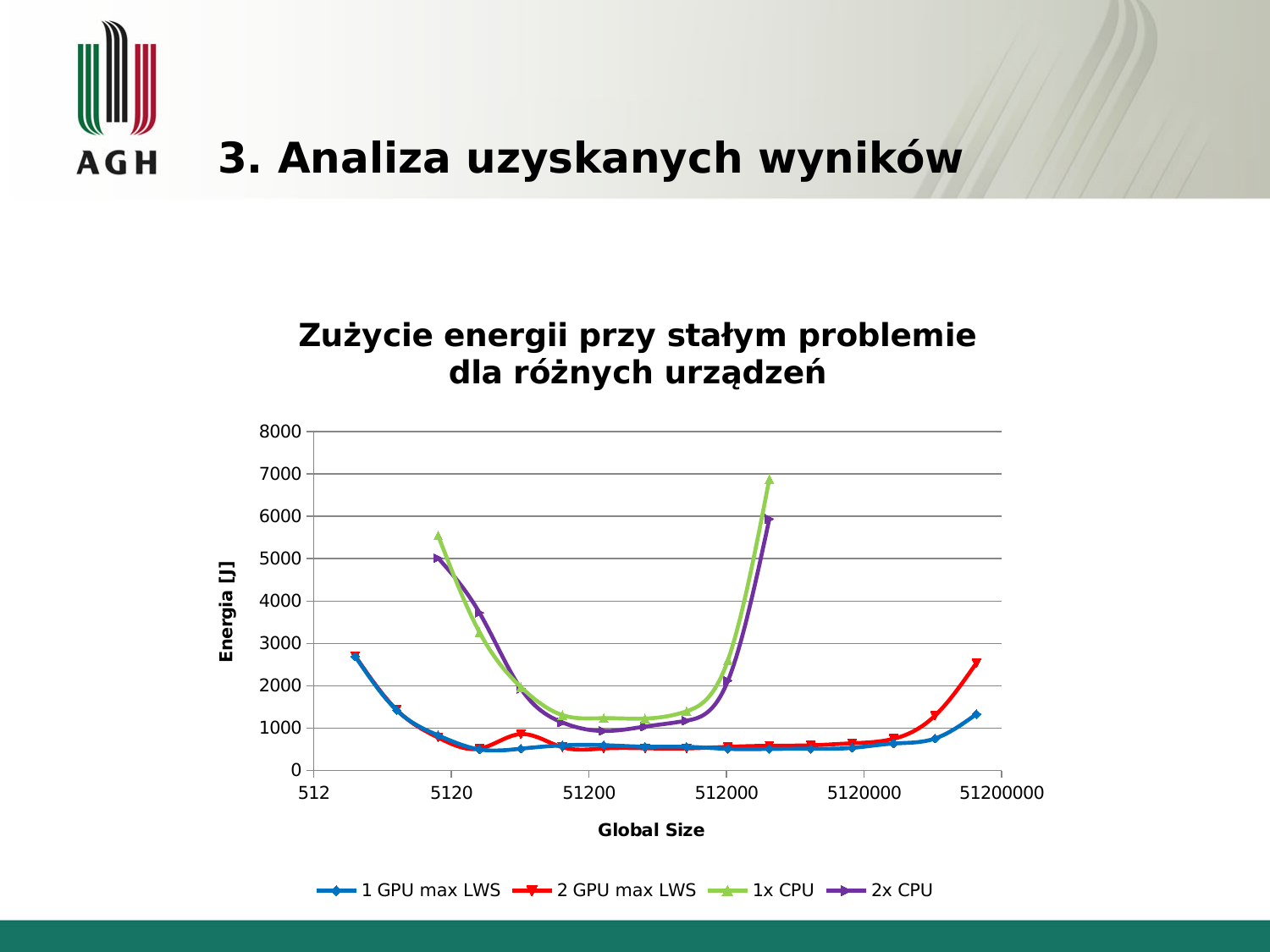

# 3. Analiza uzyskanych wyników

### Chart: Zużycie energii przy stałym problemie dla różnych urządzeń

| Category |  |  |  |  |
|---|---|---|---|---|